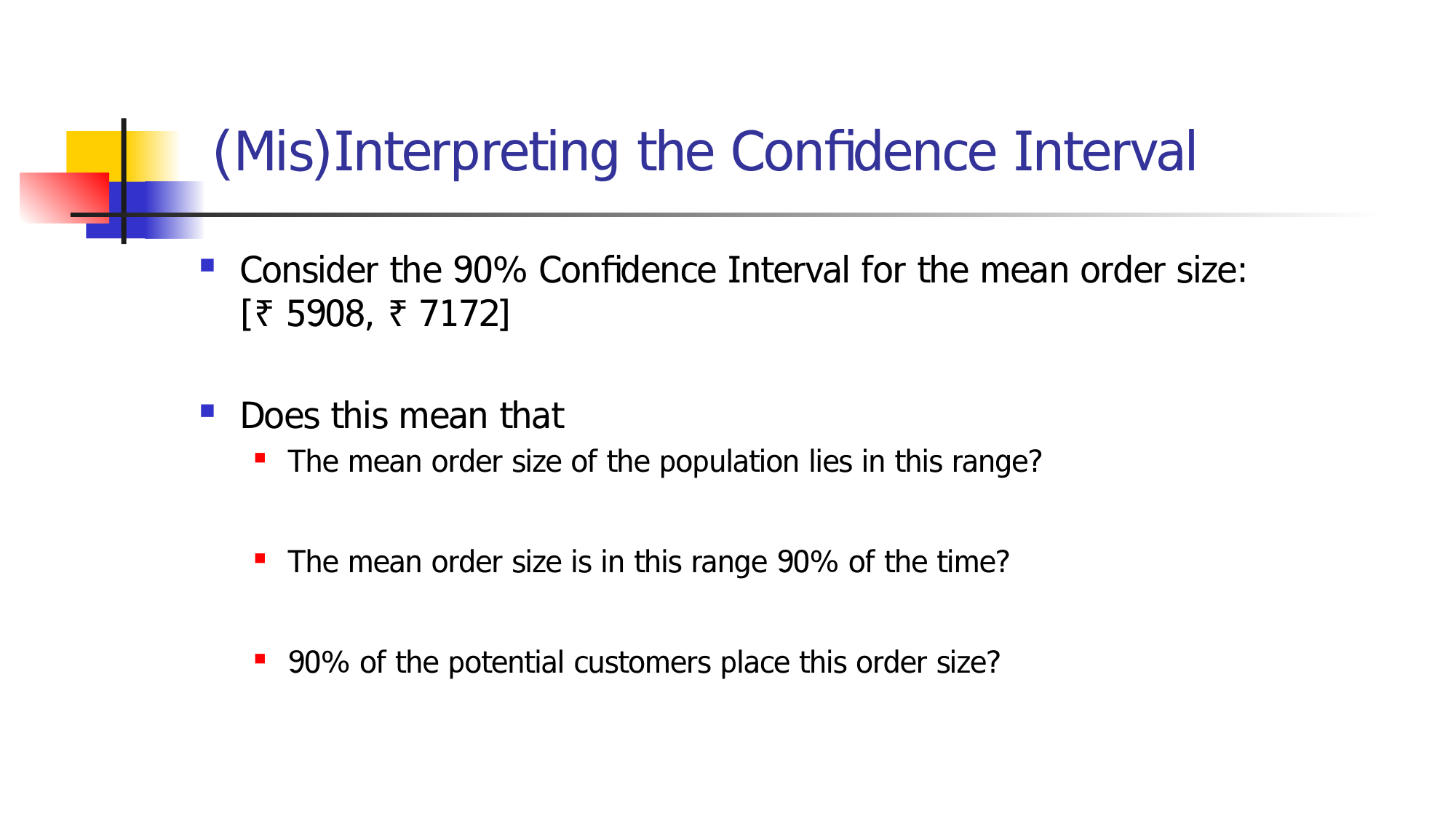

# (Mis)Interpreting the Confidence Interval
Consider the 90% Confidence Interval for the mean order size: [₹ 5908, ₹ 7172]

Does this mean that
The mean order size of the population lies in this range?

The mean order size is in this range 90% of the time?

90% of the potential customers place this order size?

12